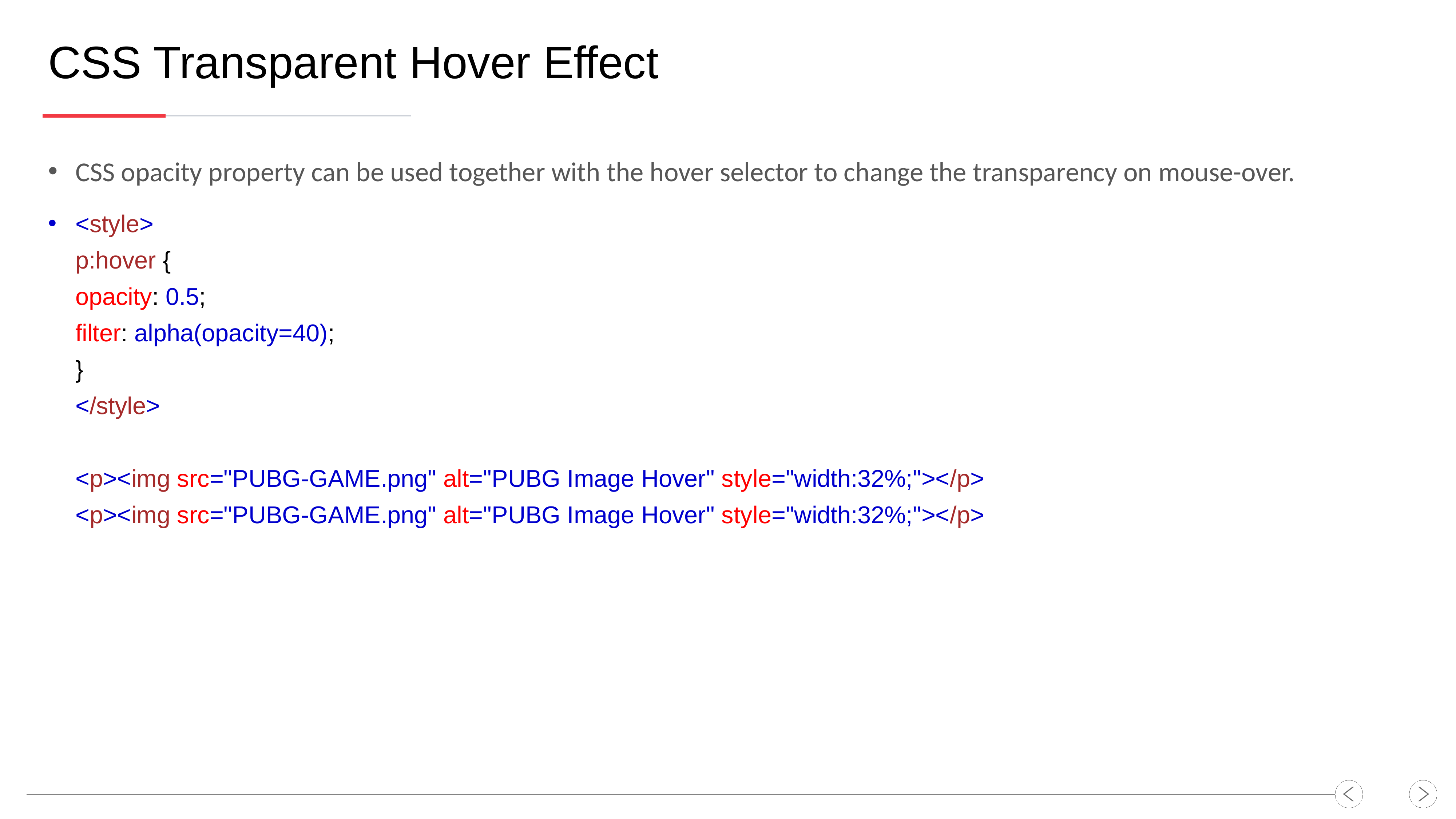

CSS Transparent Hover Effect
CSS opacity property can be used together with the hover selector to change the transparency on mouse-over.
<style>
p:hover {
opacity: 0.5;
filter: alpha(opacity=40);
}
</style>
<p><img src="PUBG-GAME.png" alt="PUBG Image Hover" style="width:32%;"></p>
<p><img src="PUBG-GAME.png" alt="PUBG Image Hover" style="width:32%;"></p>